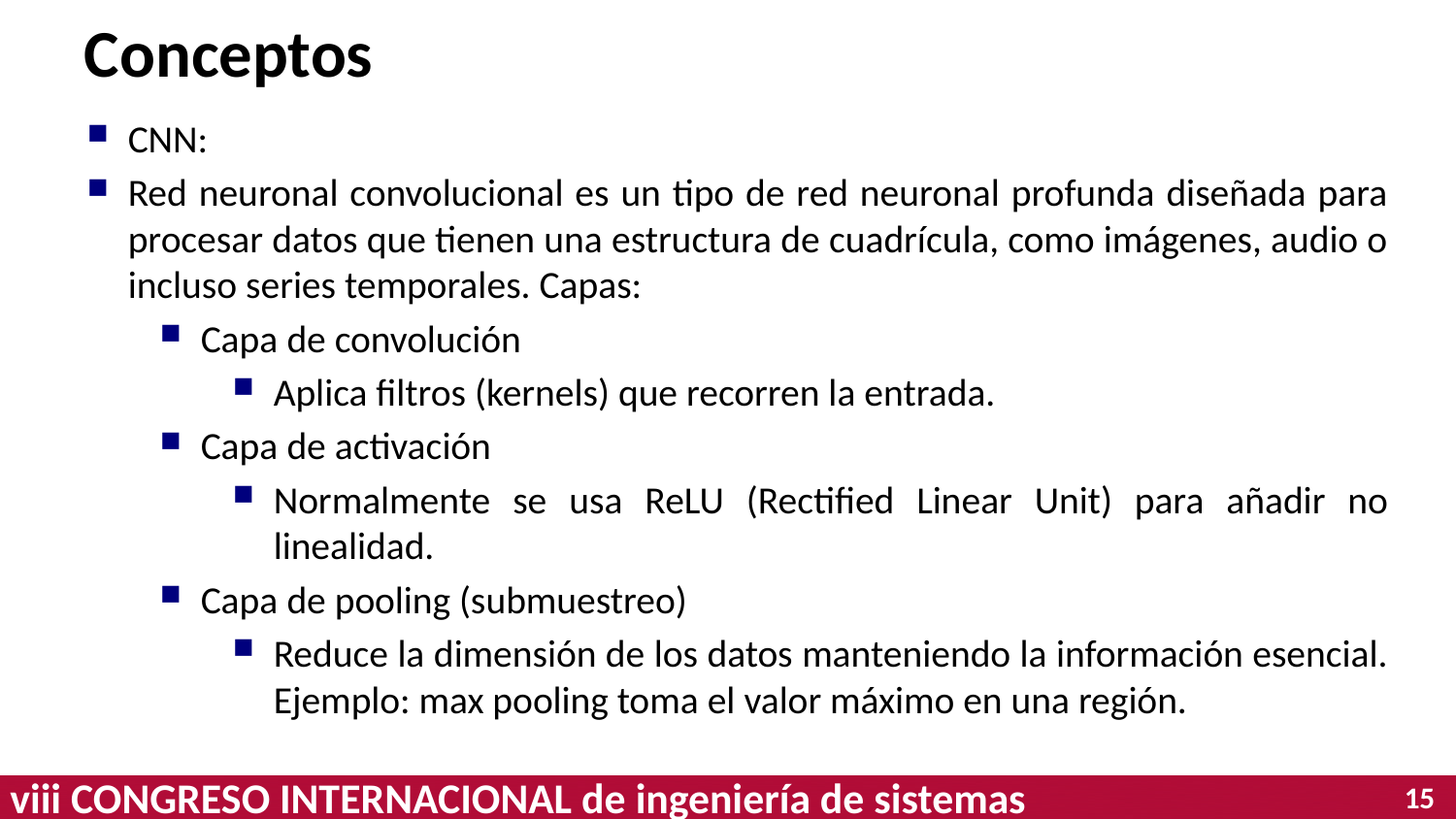

# Conceptos
CNN:
Red neuronal convolucional es un tipo de red neuronal profunda diseñada para procesar datos que tienen una estructura de cuadrícula, como imágenes, audio o incluso series temporales. Capas:
Capa de convolución
Aplica filtros (kernels) que recorren la entrada.
Capa de activación
Normalmente se usa ReLU (Rectified Linear Unit) para añadir no linealidad.
Capa de pooling (submuestreo)
Reduce la dimensión de los datos manteniendo la información esencial. Ejemplo: max pooling toma el valor máximo en una región.